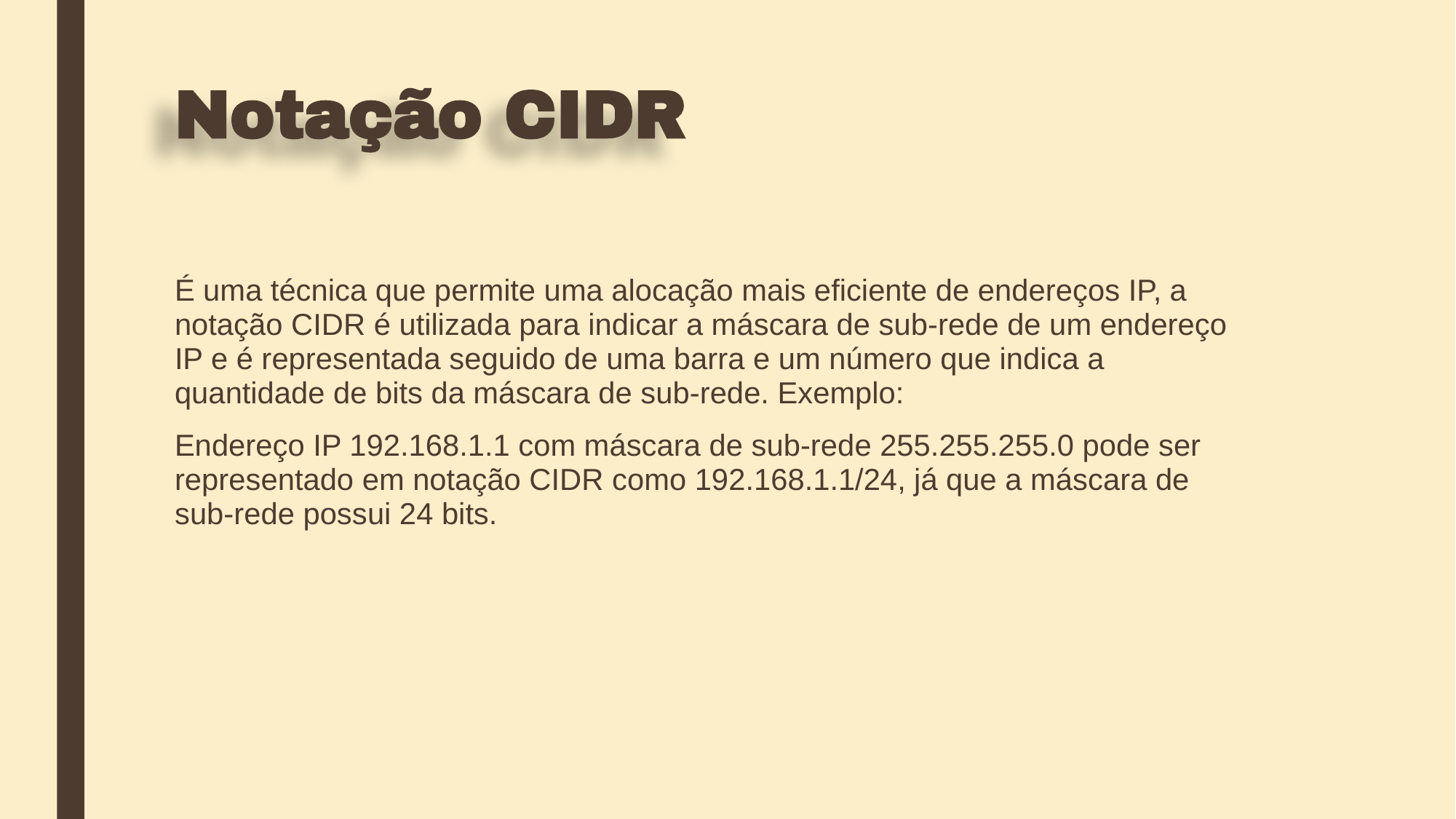

# Notação CIDR
É uma técnica que permite uma alocação mais eficiente de endereços IP, a notação CIDR é utilizada para indicar a máscara de sub-rede de um endereço IP e é representada seguido de uma barra e um número que indica a quantidade de bits da máscara de sub-rede. Exemplo:
Endereço IP 192.168.1.1 com máscara de sub-rede 255.255.255.0 pode ser representado em notação CIDR como 192.168.1.1/24, já que a máscara de sub-rede possui 24 bits.